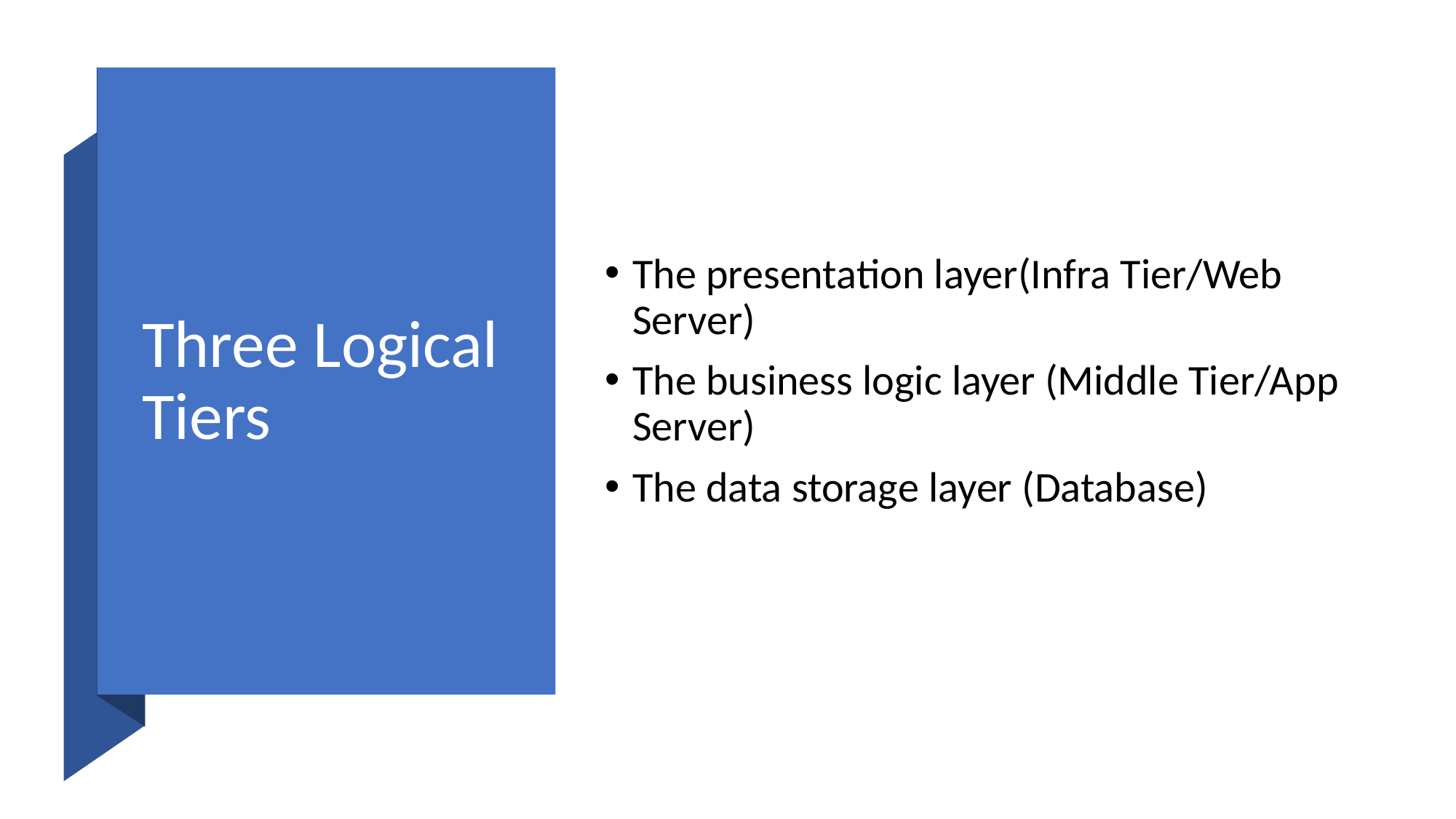

# Three Logical Tiers
The presentation layer(Infra Tier/Web Server)
The business logic layer (Middle Tier/App Server)
The data storage layer (Database)